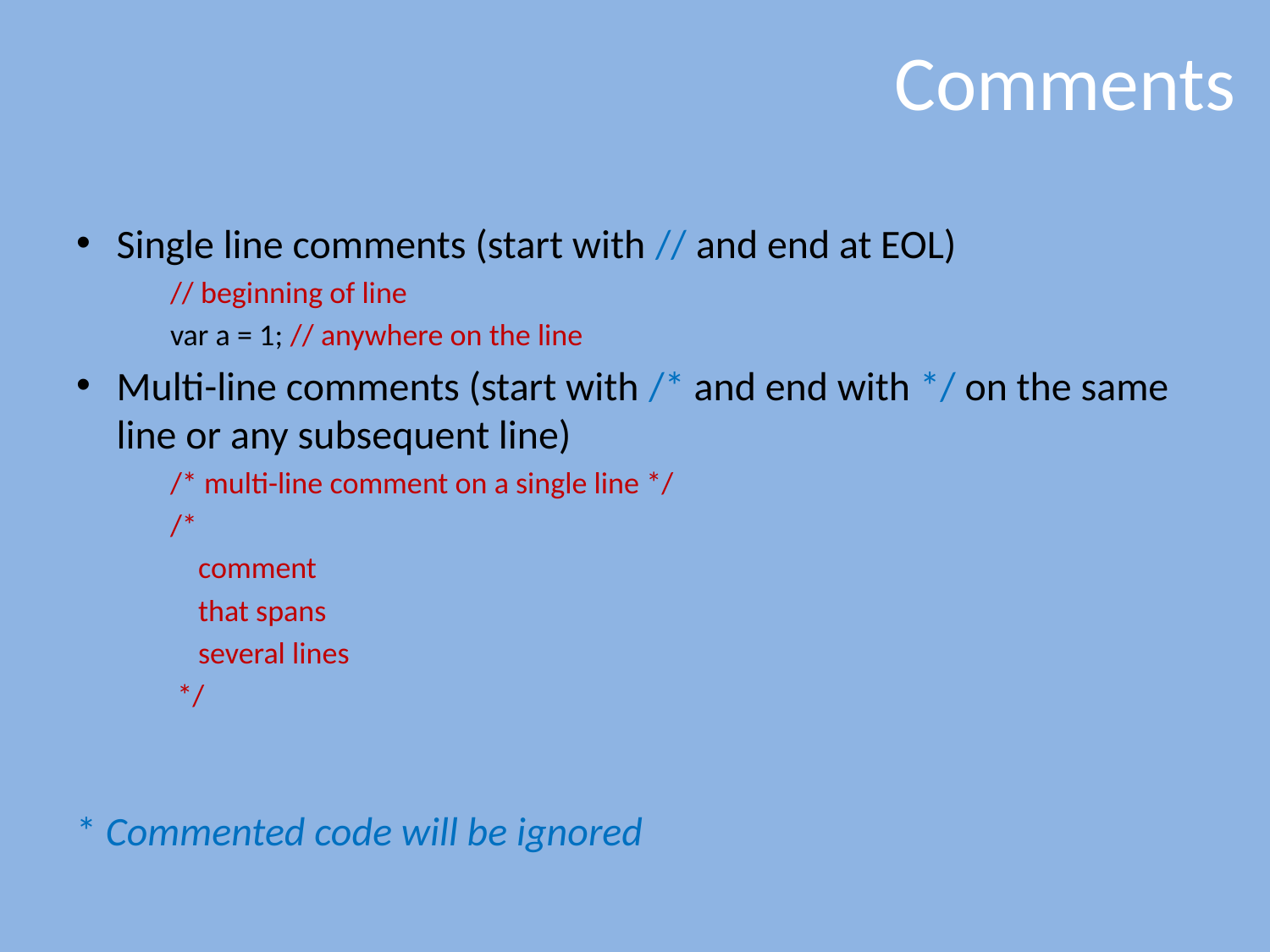

# Comments
Single line comments (start with // and end at EOL)
// beginning of line
var a = 1; // anywhere on the line
Multi-line comments (start with /* and end with */ on the same line or any subsequent line)
/* multi-line comment on a single line */
/*
    comment
    that spans
    several lines
 */

* Commented code will be ignored